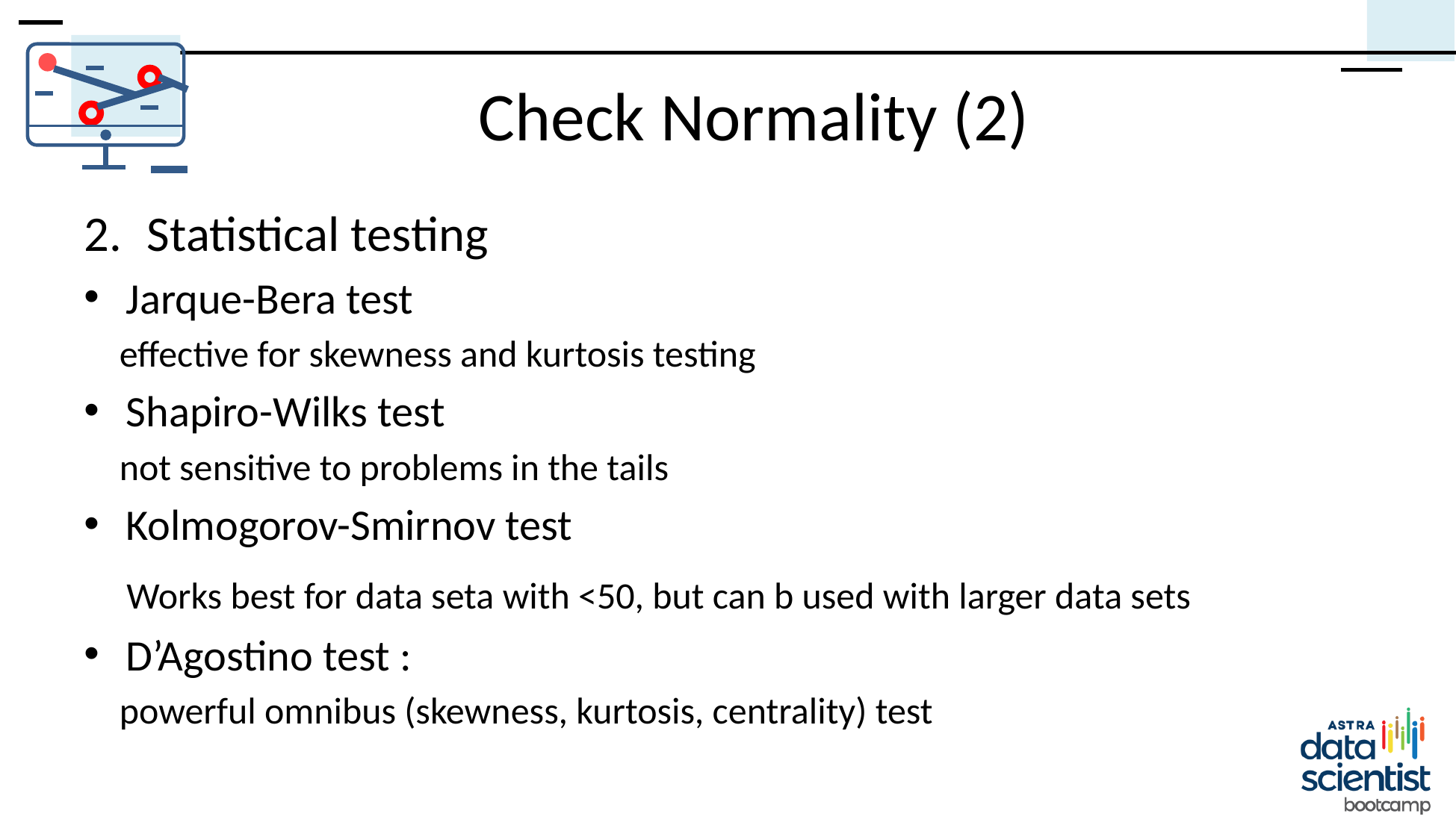

# Check Normality (2)
Statistical testing
Jarque-Bera test
     effective for skewness and kurtosis testing
Shapiro-Wilks test
     not sensitive to problems in the tails
Kolmogorov-Smirnov test
      Works best for data seta with <50, but can b used with larger data sets
D’Agostino test :
     powerful omnibus (skewness, kurtosis, centrality) test